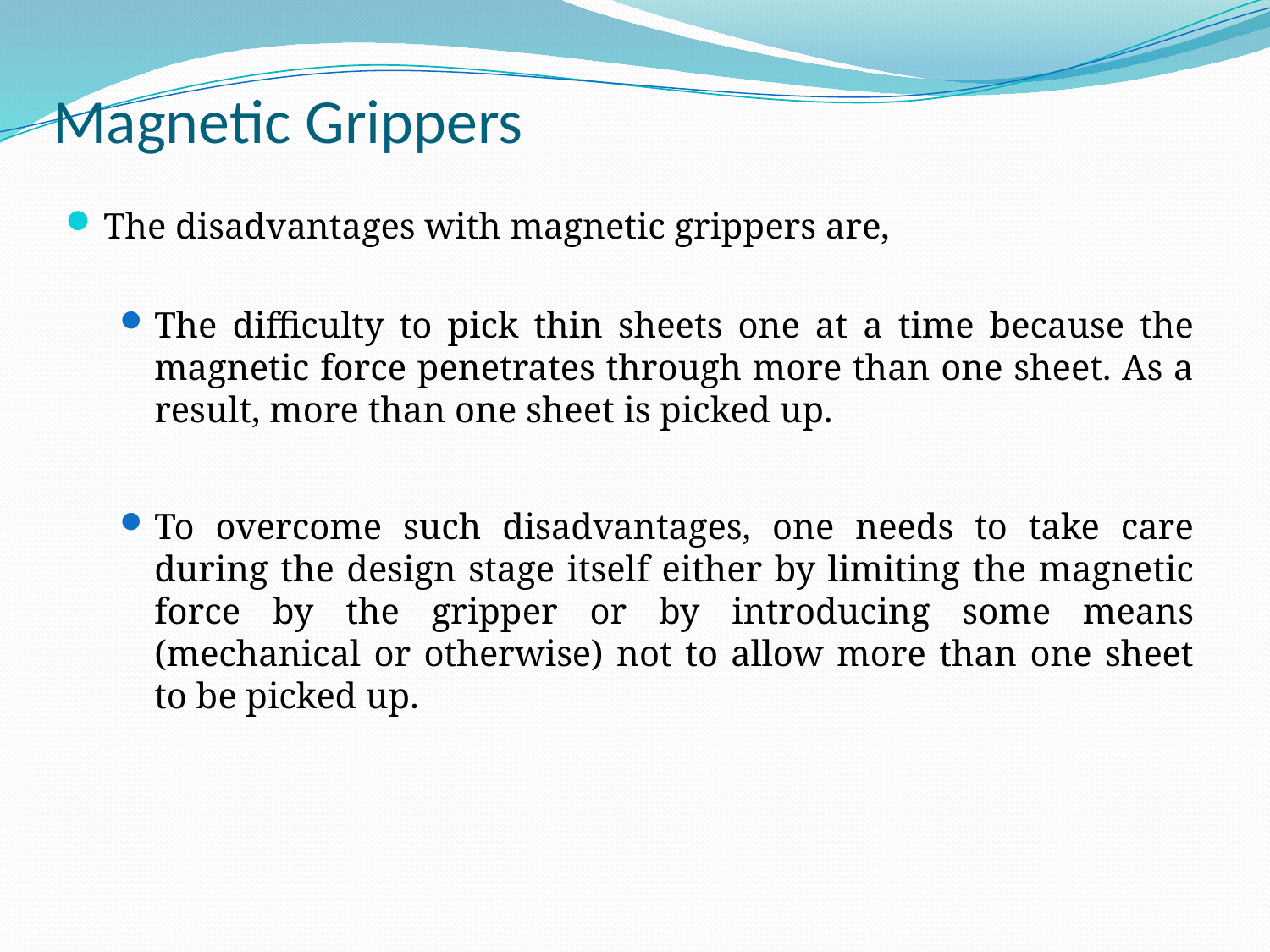

# Magnetic Grippers

The disadvantages with magnetic grippers are,

The difficulty to pick thin sheets one at a time because the magnetic force penetrates through more than one sheet. As a result, more than one sheet is picked up.

To overcome such disadvantages, one needs to take care during the design stage itself either by limiting the magnetic force by the gripper or by introducing some means (mechanical or otherwise) not to allow more than one sheet to be picked up.